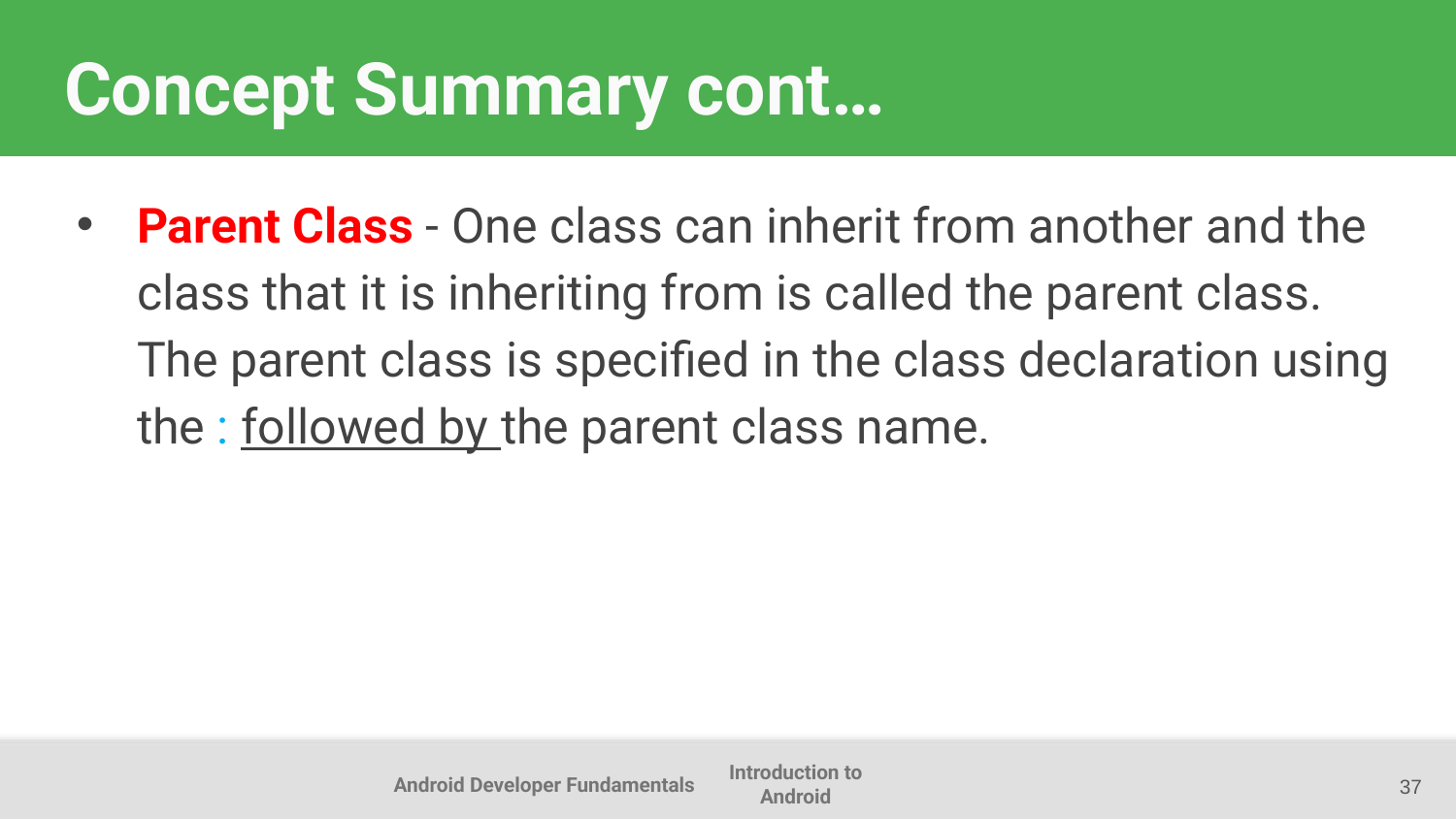

# Concept Summary cont…
Parent Class - One class can inherit from another and the class that it is inheriting from is called the parent class. The parent class is specified in the class declaration using the : followed by the parent class name.
37